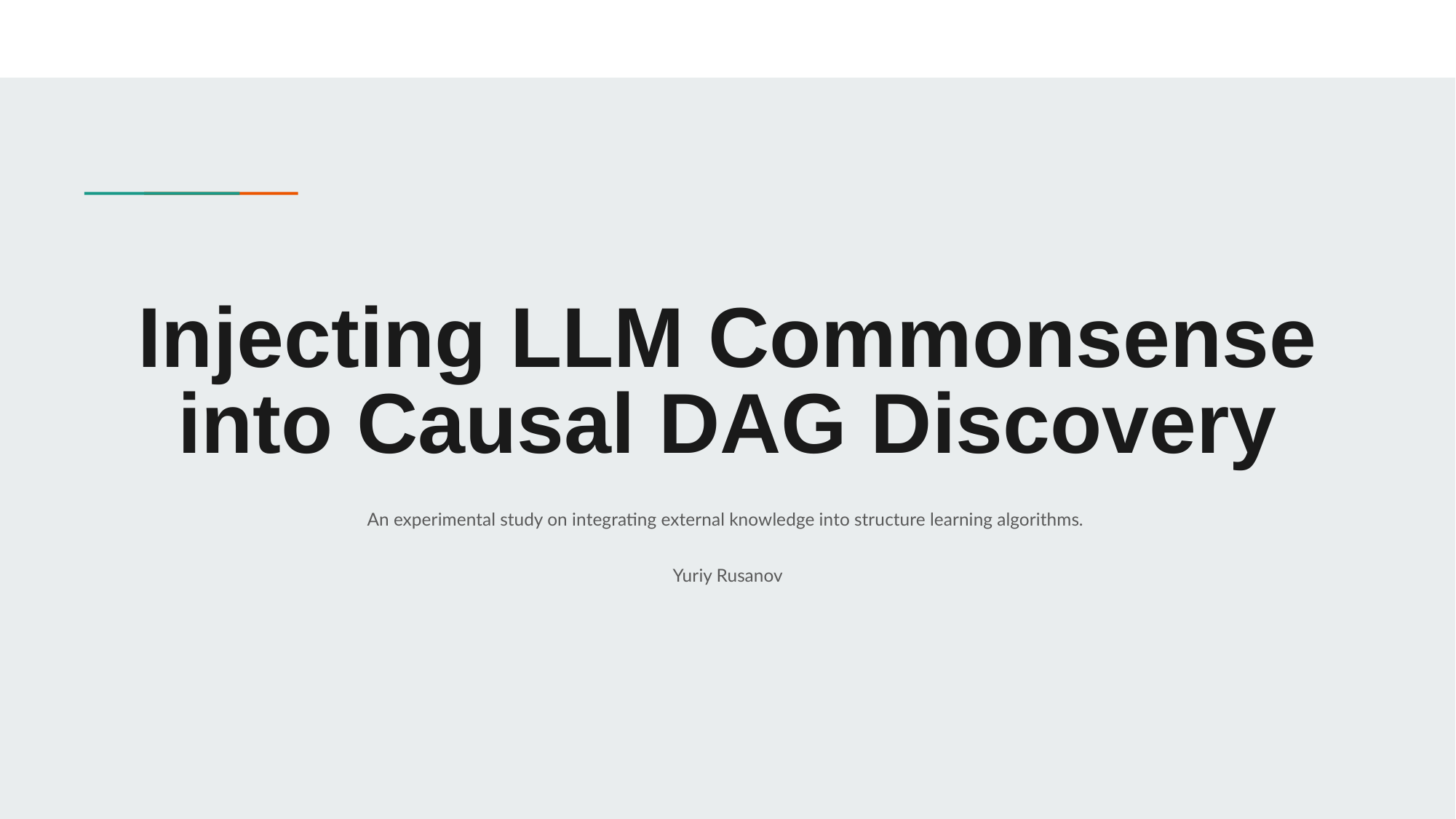

# Injecting LLM Commonsense into Causal DAG Discovery
An experimental study on integrating external knowledge into structure learning algorithms.

Yuriy Rusanov